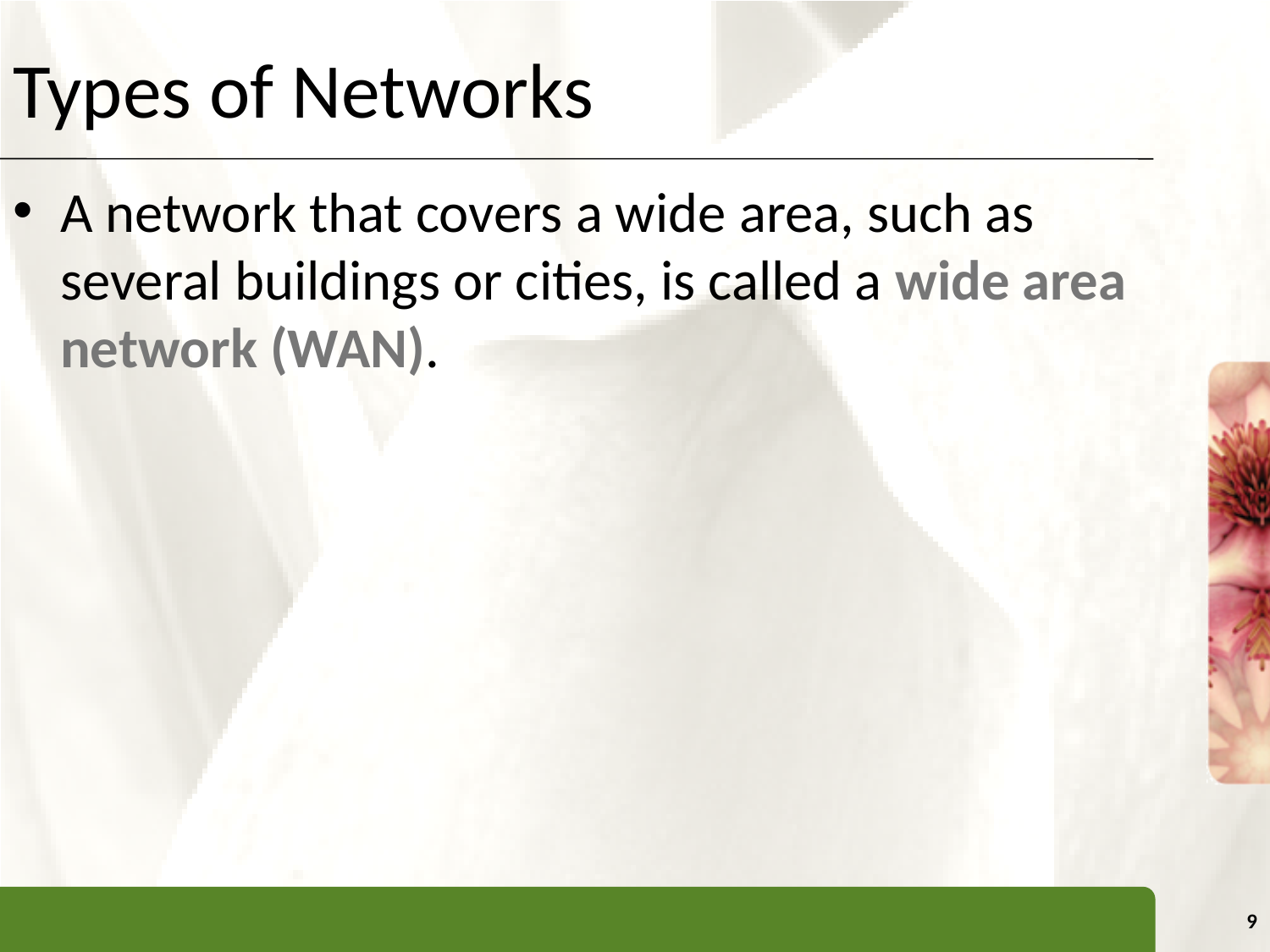

# Types of Networks
A network that covers a wide area, such as several buildings or cities, is called a wide area network (WAN).

9